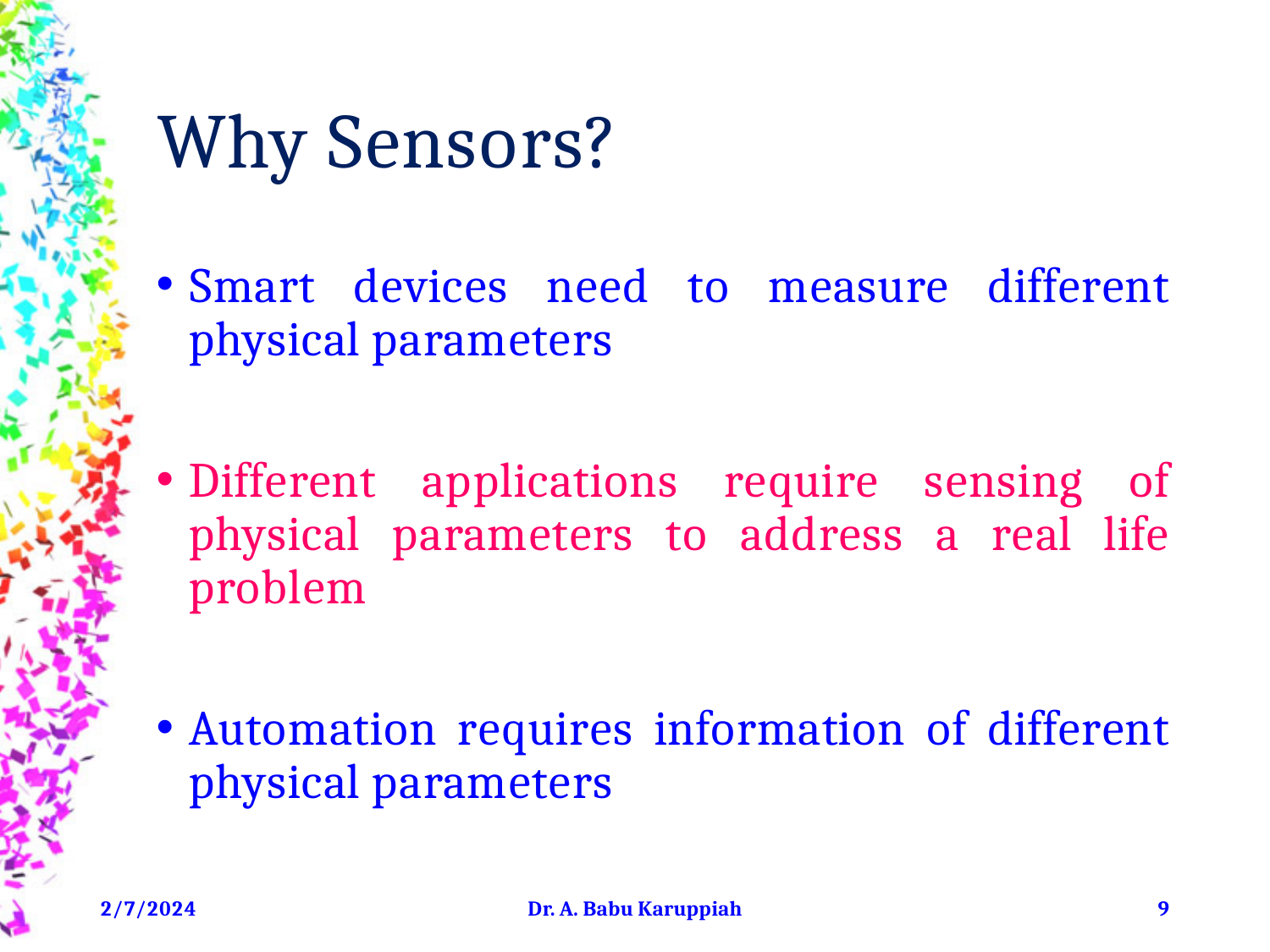

# Why Sensors?
Smart devices need to measure different physical parameters

Different applications require sensing of physical parameters to address a real life problem

Automation requires information of different physical parameters
2/7/2024
Dr. A. Babu Karuppiah
9